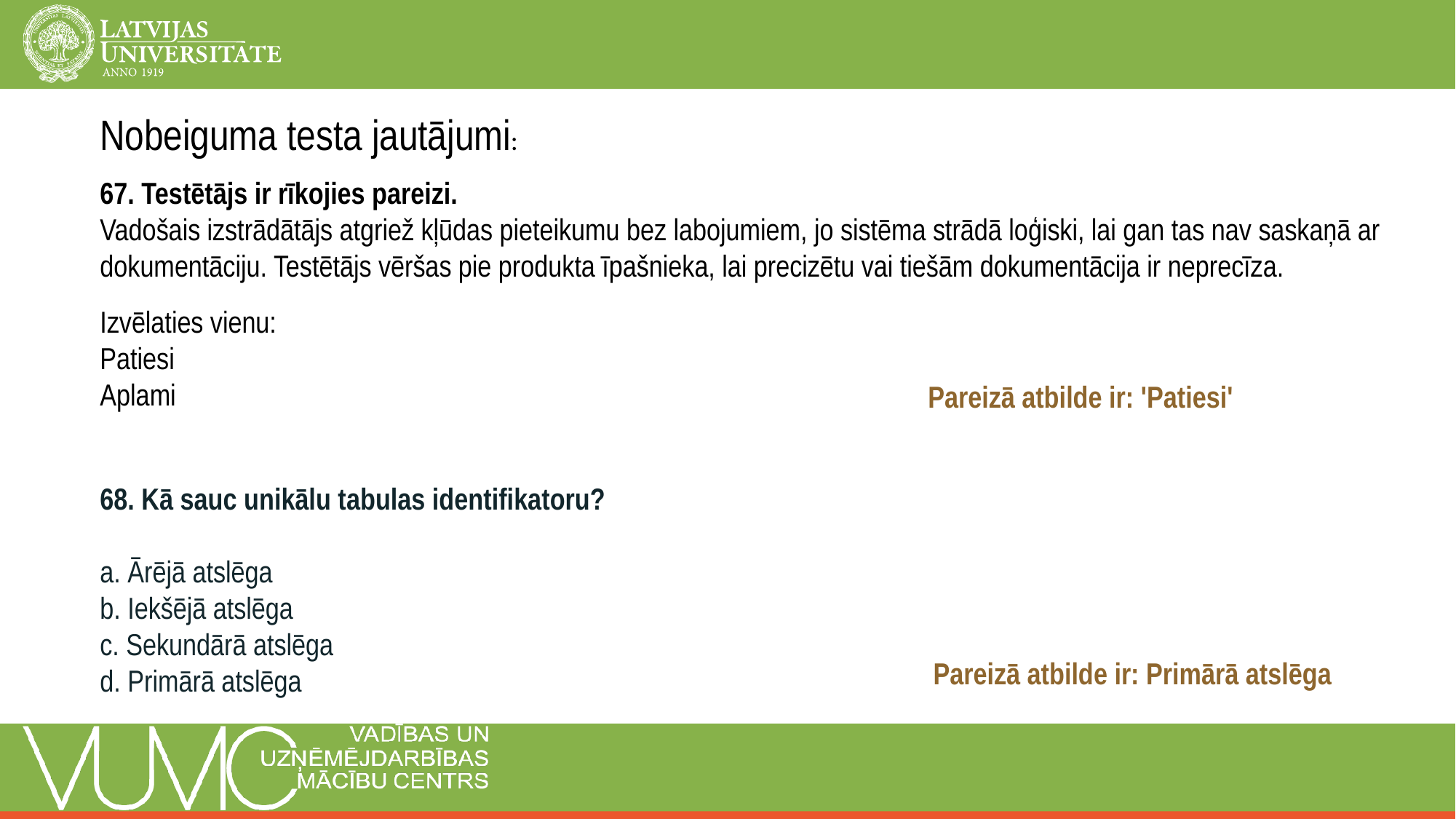

Nobeiguma testa jautājumi:
67. Testētājs ir rīkojies pareizi.
Vadošais izstrādātājs atgriež kļūdas pieteikumu bez labojumiem, jo sistēma strādā loģiski, lai gan tas nav saskaņā ar dokumentāciju. Testētājs vēršas pie produkta īpašnieka, lai precizētu vai tiešām dokumentācija ir neprecīza.

Izvēlaties vienu:
Patiesi
Aplami
Pareizā atbilde ir: 'Patiesi'
68. Kā sauc unikālu tabulas identifikatoru?

a. Ārējā atslēga
b. Iekšējā atslēga
c. Sekundārā atslēga
d. Primārā atslēga
Pareizā atbilde ir: Primārā atslēga